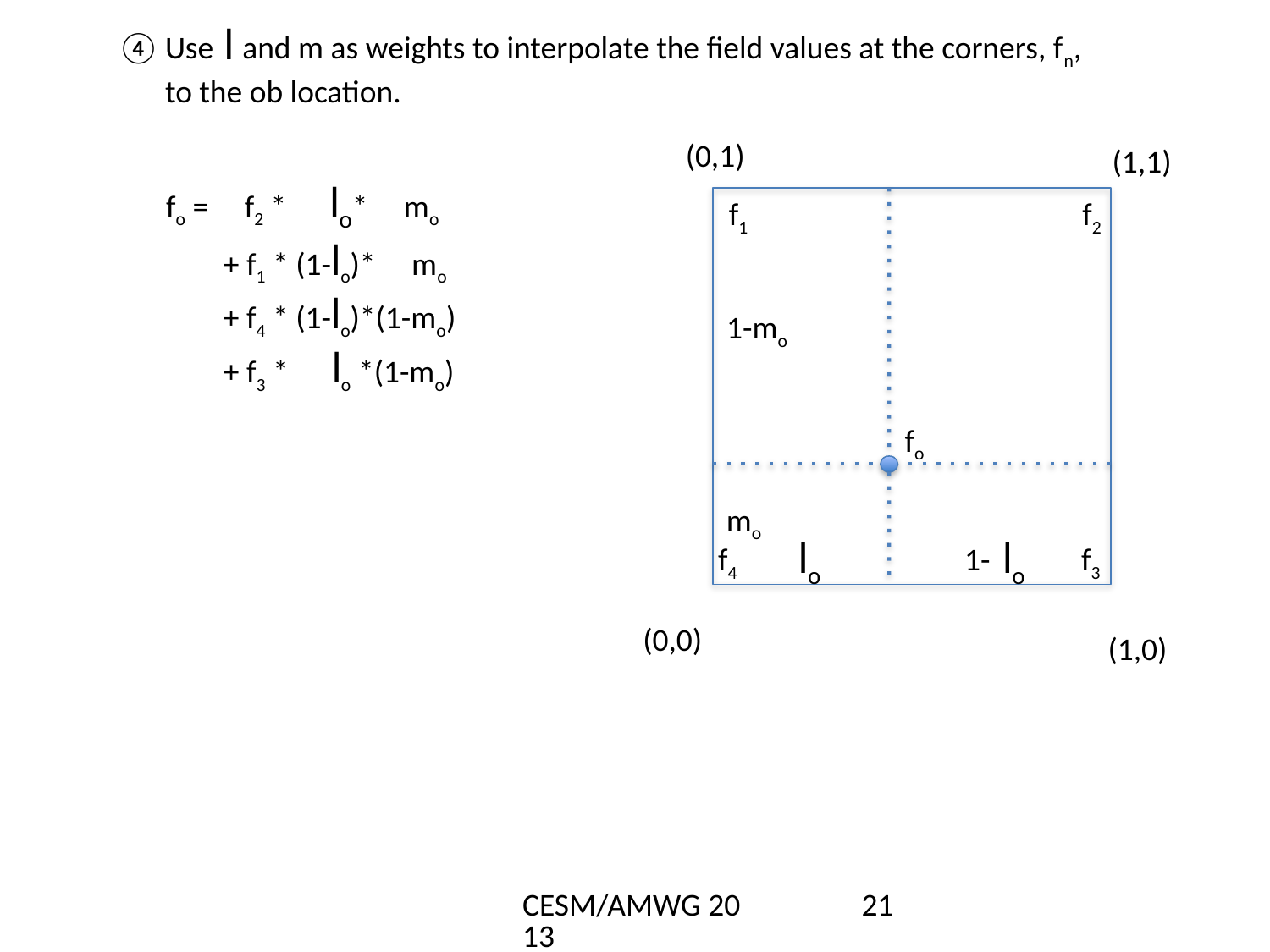

l
Use    and m as weights to interpolate the field values at the corners, fn,   to the ob location.
(0,1)
(1,1)
fo =     f2 *      lo*     mo
        + f1 * (1-lo)*     mo
        + f4 * (1-lo)*(1-mo)
        + f3 *      lo *(1-mo)

f1
f2
1-mo
fo

mo
lo
lo
1-
f4
f3
(0,0)
(1,0)
CESM/AMWG 2013
21